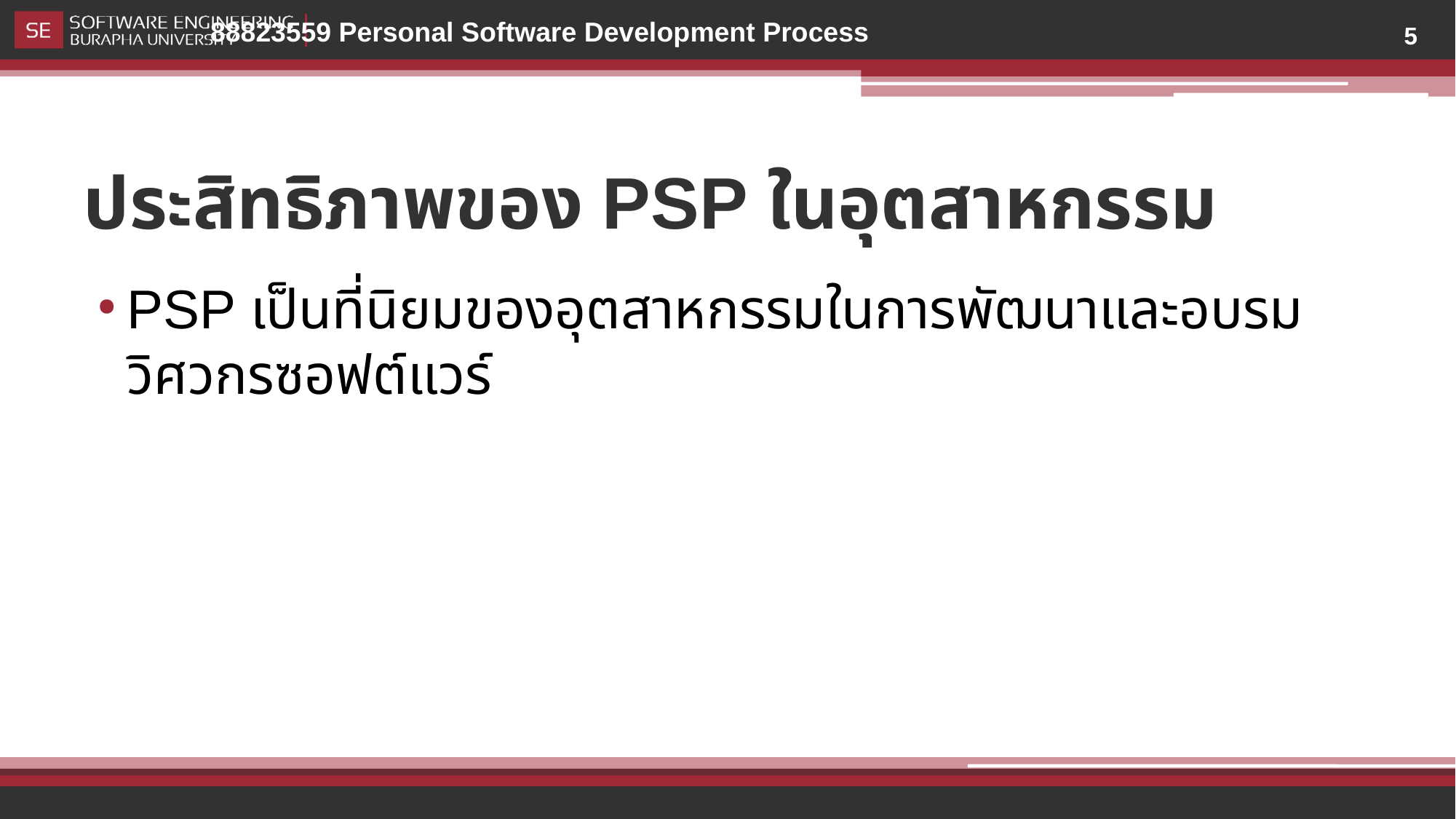

5
# ประสิทธิภาพของ PSP ในอุตสาหกรรม
PSP เป็นที่นิยมของอุตสาหกรรมในการพัฒนาและอบรมวิศวกรซอฟต์แวร์